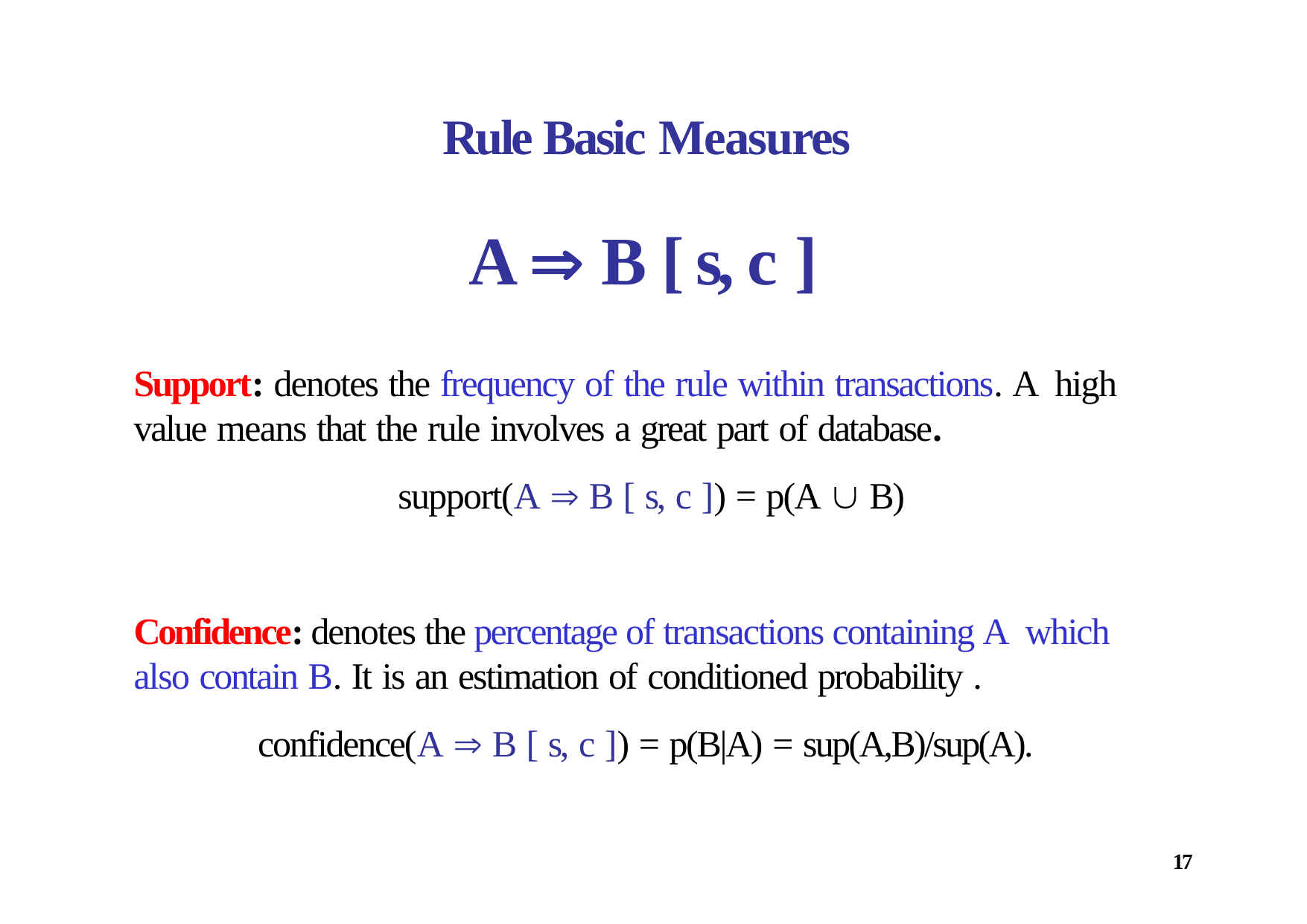

# Rule Basic Measures
A ⇒ B [ s, c ]
Support: denotes the frequency of the rule within transactions. A  high value means that the rule involves a great part of database.
support(A ⇒ B [ s, c ]) = p(A ∪ B)

Confidence: denotes the percentage of transactions containing A  which also contain B. It is an estimation of conditioned probability .
confidence(A ⇒ B [ s, c ]) = p(B|A) = sup(A,B)/sup(A).
17